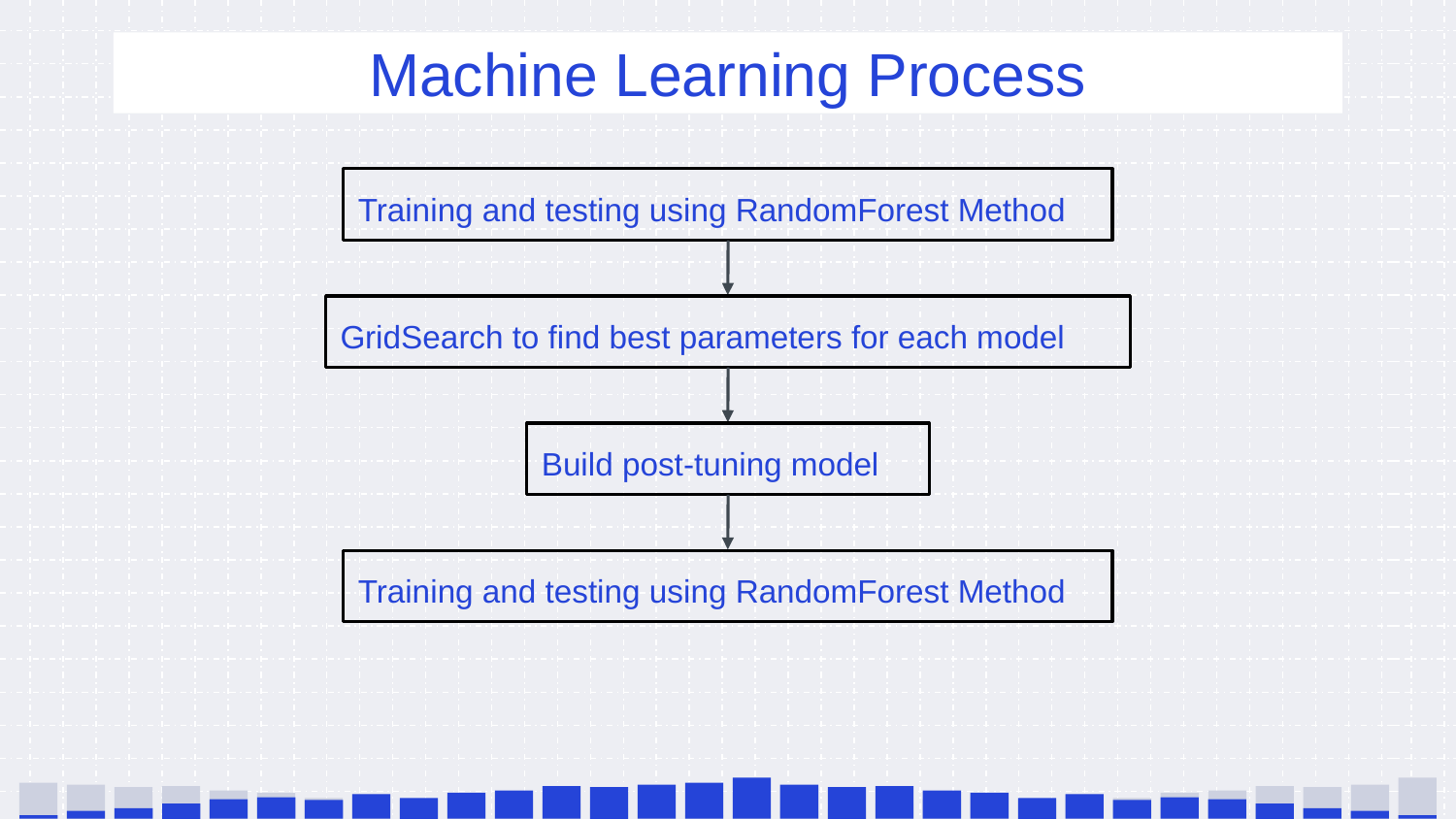

Machine Learning Process
Training and testing using RandomForest Method
GridSearch to find best parameters for each model
Build post-tuning model
Training and testing using RandomForest Method